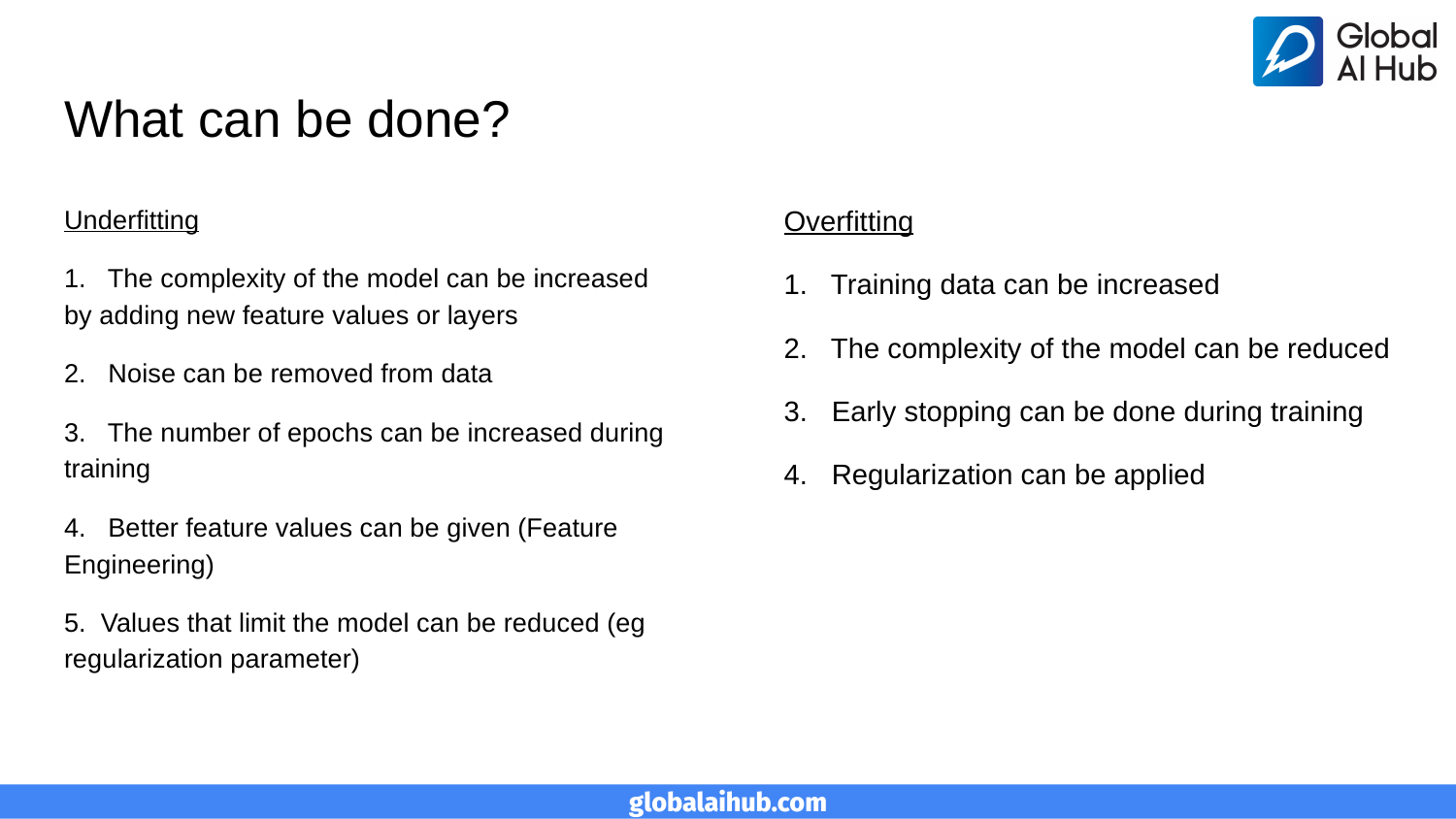

# What can be done?
Underfitting
1.   The complexity of the model can be increased by adding new feature values or layers
2.   Noise can be removed from data
3.   The number of epochs can be increased during training
4.   Better feature values can be given (Feature Engineering)
5.  Values that limit the model can be reduced (eg regularization parameter)
Overfitting
1.   Training data can be increased
2.   The complexity of the model can be reduced
3.   Early stopping can be done during training
4.   Regularization can be applied